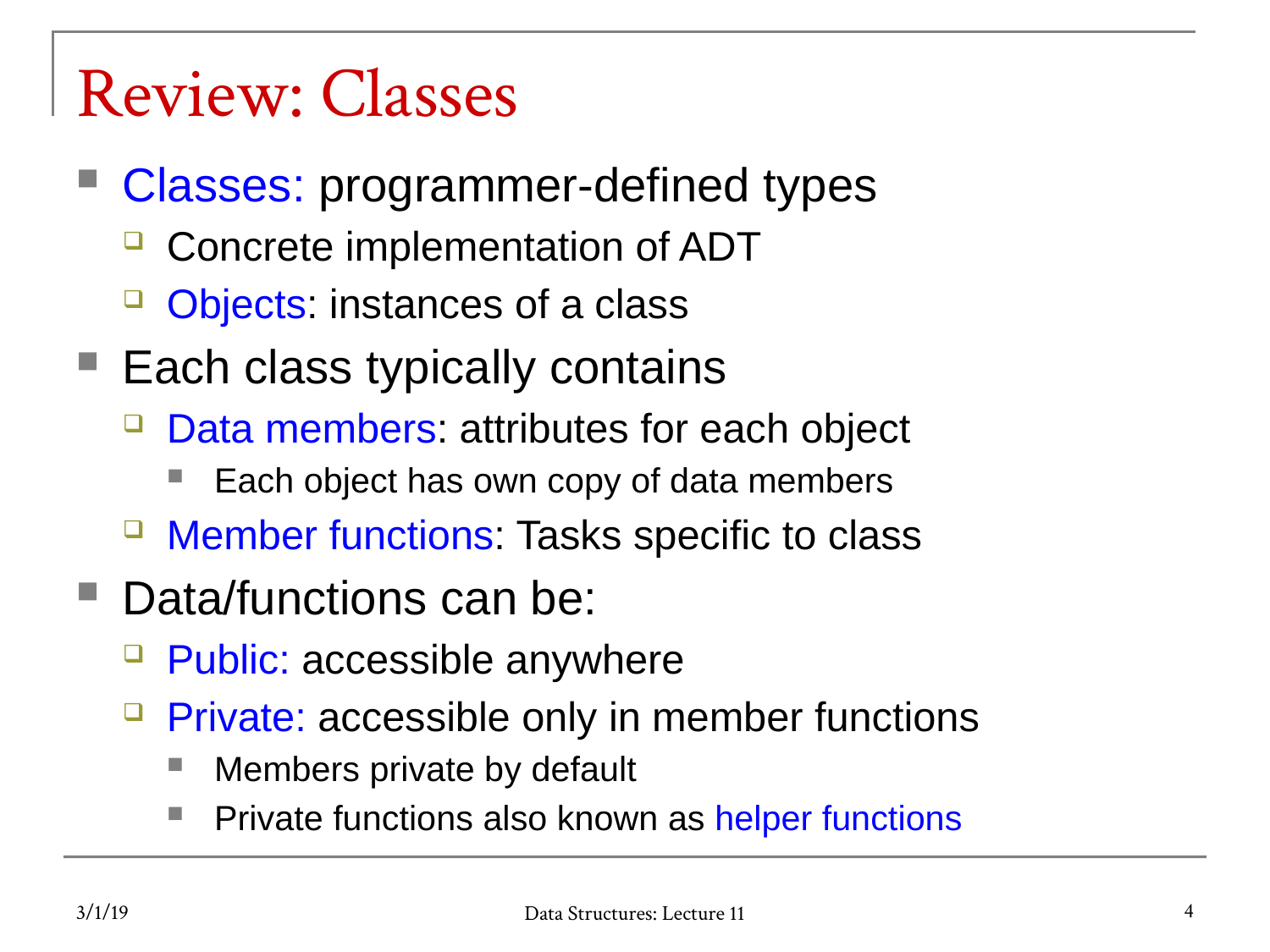

# Review: Classes
Classes: programmer-defined types
Concrete implementation of ADT
Objects: instances of a class
Each class typically contains
Data members: attributes for each object
Each object has own copy of data members
Member functions: Tasks specific to class
Data/functions can be:
Public: accessible anywhere
Private: accessible only in member functions
Members private by default
Private functions also known as helper functions
3/1/19
4
Data Structures: Lecture 11